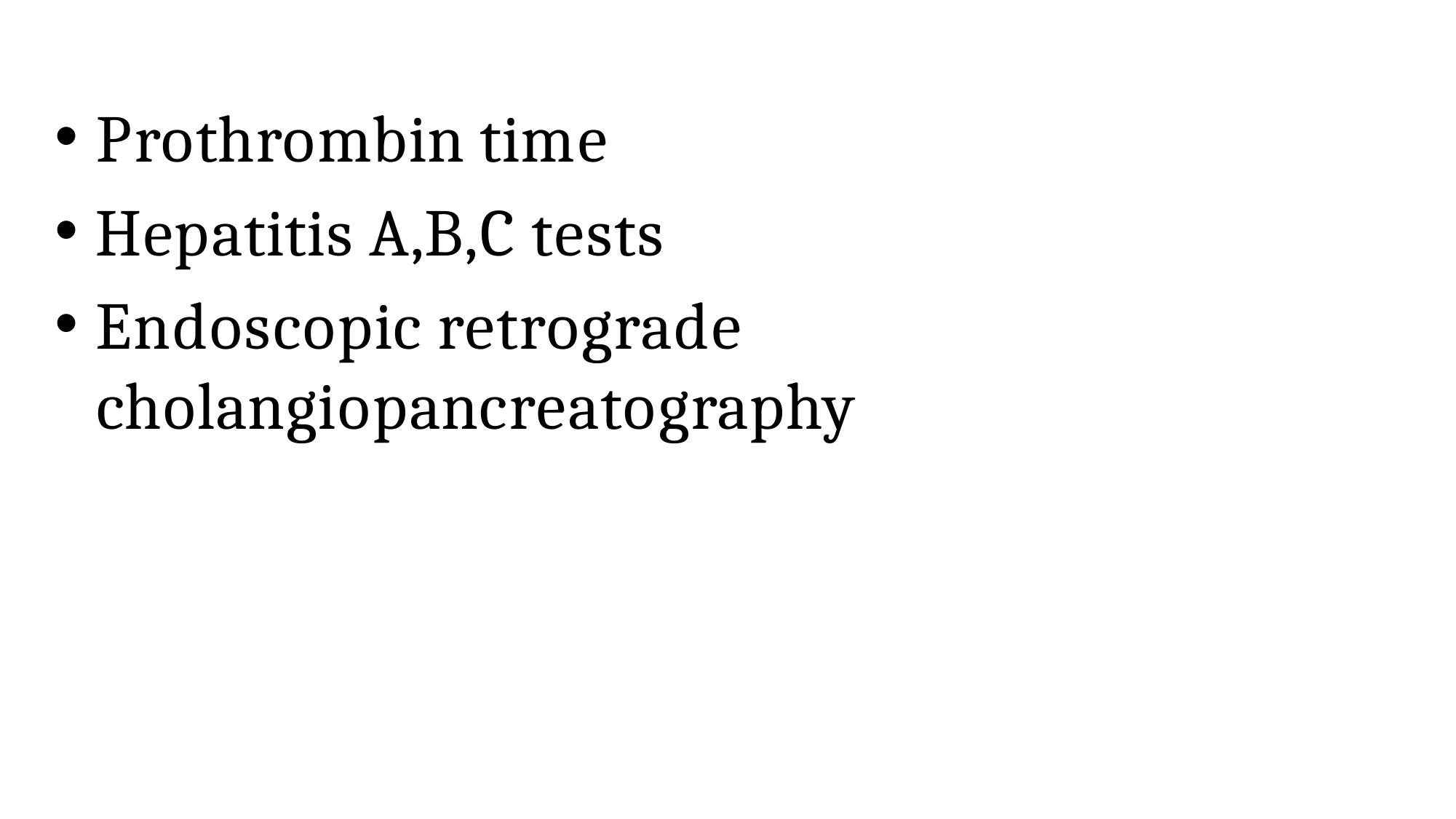

Prothrombin time
Hepatitis A,B,C tests
Endoscopic retrograde cholangiopancreatography